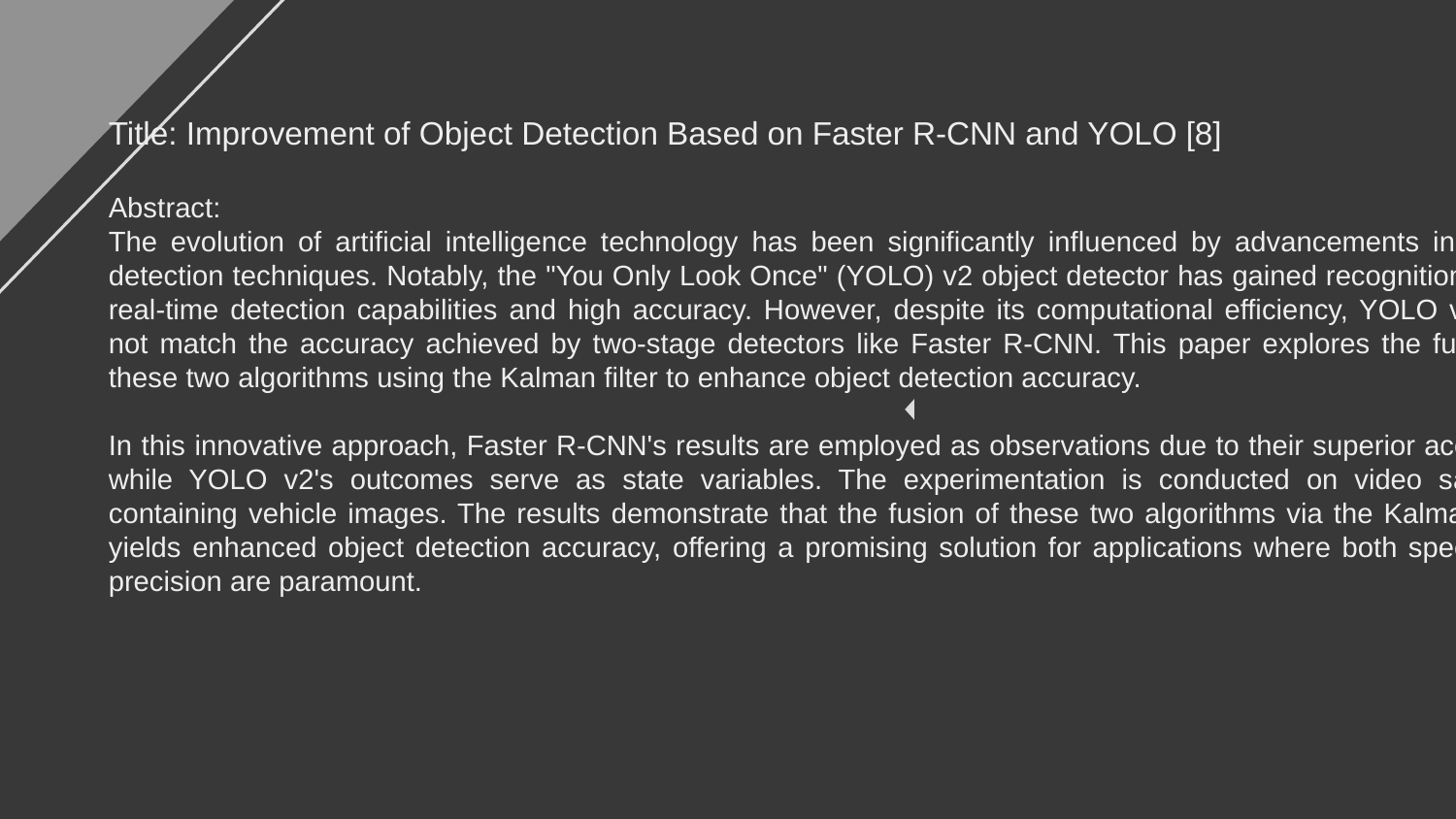

Title: Improvement of Object Detection Based on Faster R-CNN and YOLO [8]

Abstract:
The evolution of artificial intelligence technology has been significantly influenced by advancements in object detection techniques. Notably, the "You Only Look Once" (YOLO) v2 object detector has gained recognition for its real-time detection capabilities and high accuracy. However, despite its computational efficiency, YOLO v2 may not match the accuracy achieved by two-stage detectors like Faster R-CNN. This paper explores the fusion of these two algorithms using the Kalman filter to enhance object detection accuracy.

In this innovative approach, Faster R-CNN's results are employed as observations due to their superior accuracy, while YOLO v2's outcomes serve as state variables. The experimentation is conducted on video samples containing vehicle images. The results demonstrate that the fusion of these two algorithms via the Kalman filter yields enhanced object detection accuracy, offering a promising solution for applications where both speed and precision are paramount.